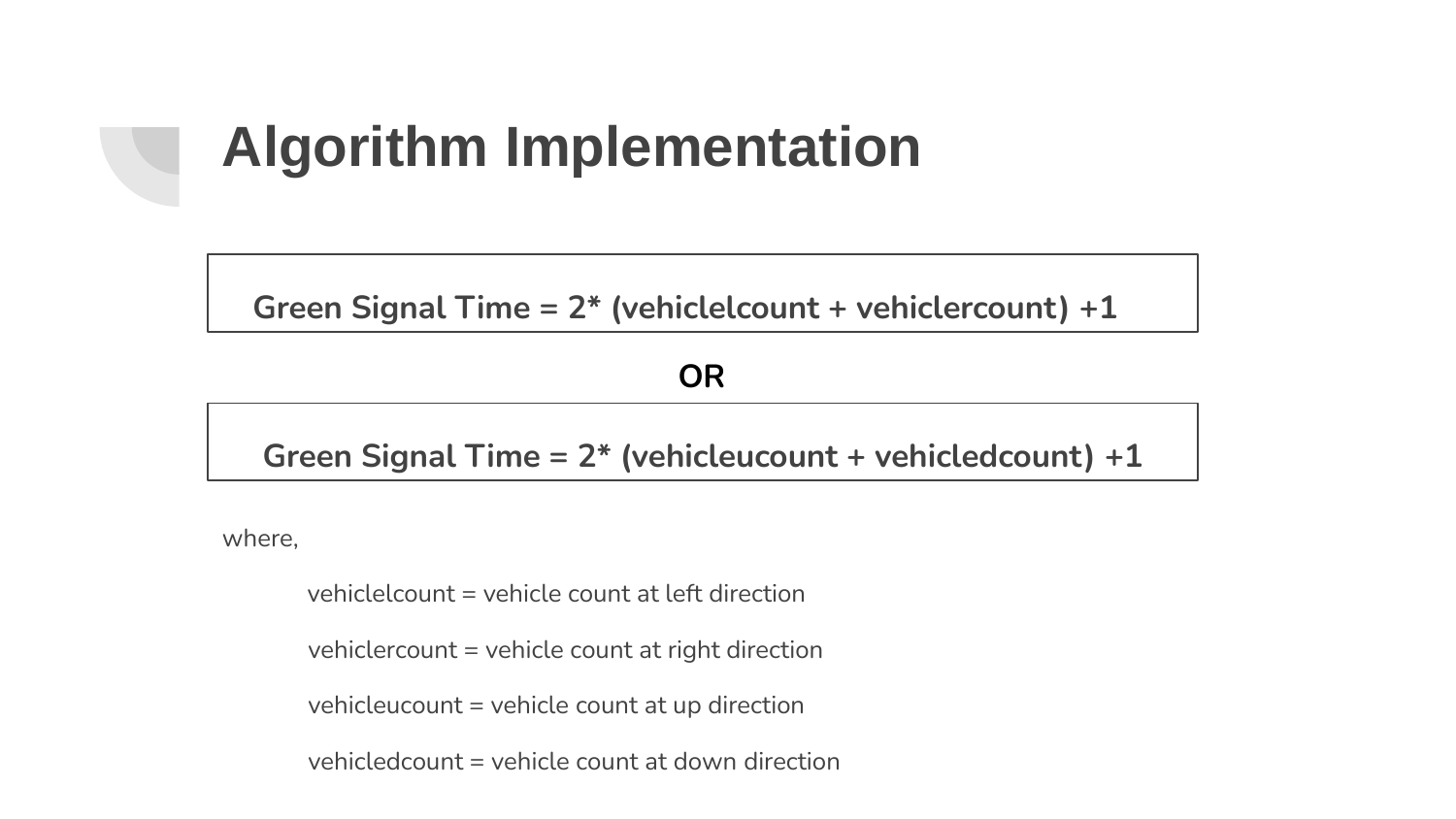

# Algorithm Implementation

Green Signal Time = 2* (vehiclelcount + vehiclercount) +1
OR

Green Signal Time = 2* (vehicleucount + vehicledcount) +1
where,
             vehiclelcount = vehicle count at left direction
  vehiclercount = vehicle count at right direction
  vehicleucount = vehicle count at up direction
  vehicledcount = vehicle count at down direction